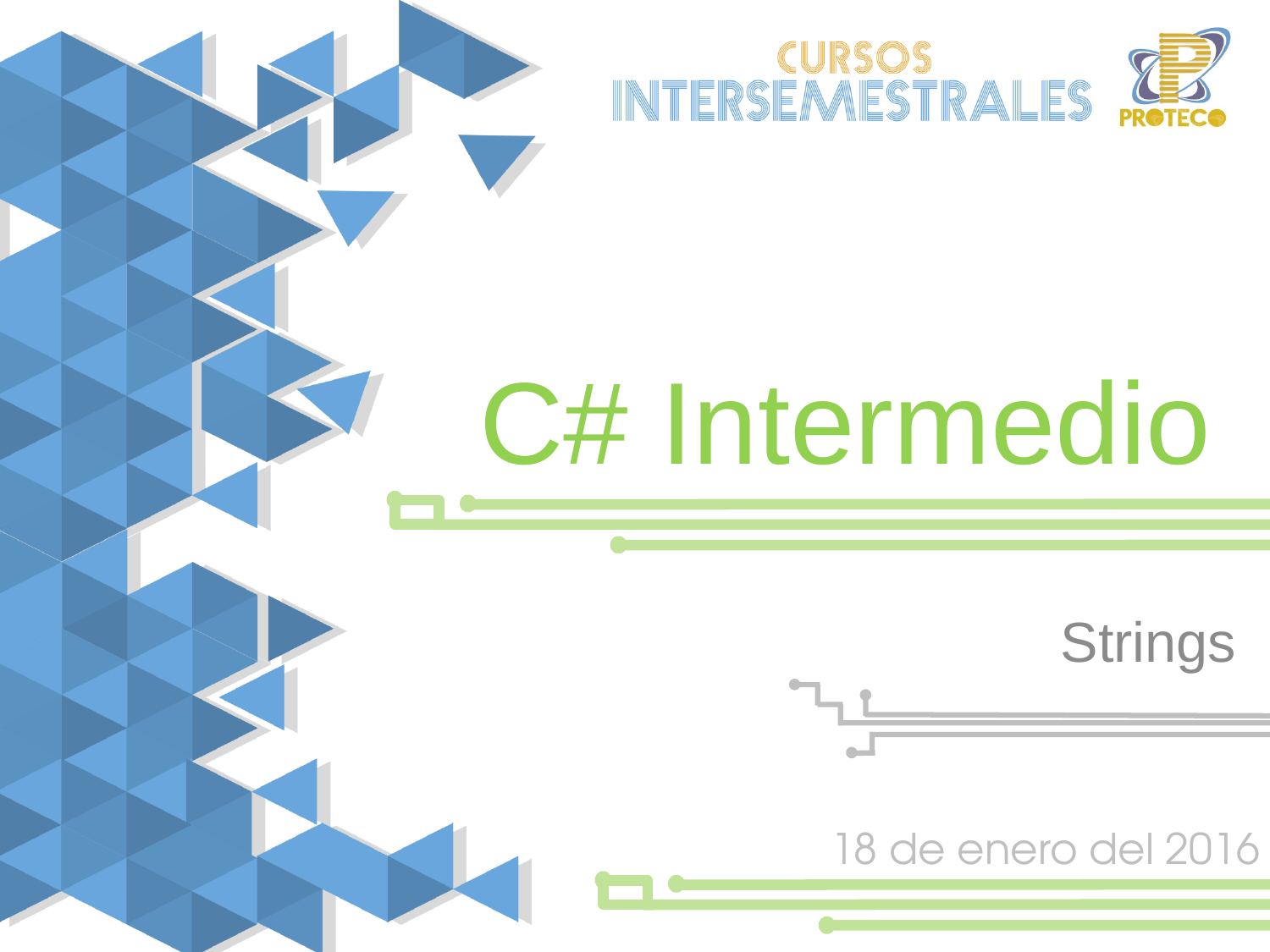

C# Intermedio
Strings
18 de enero del 2016